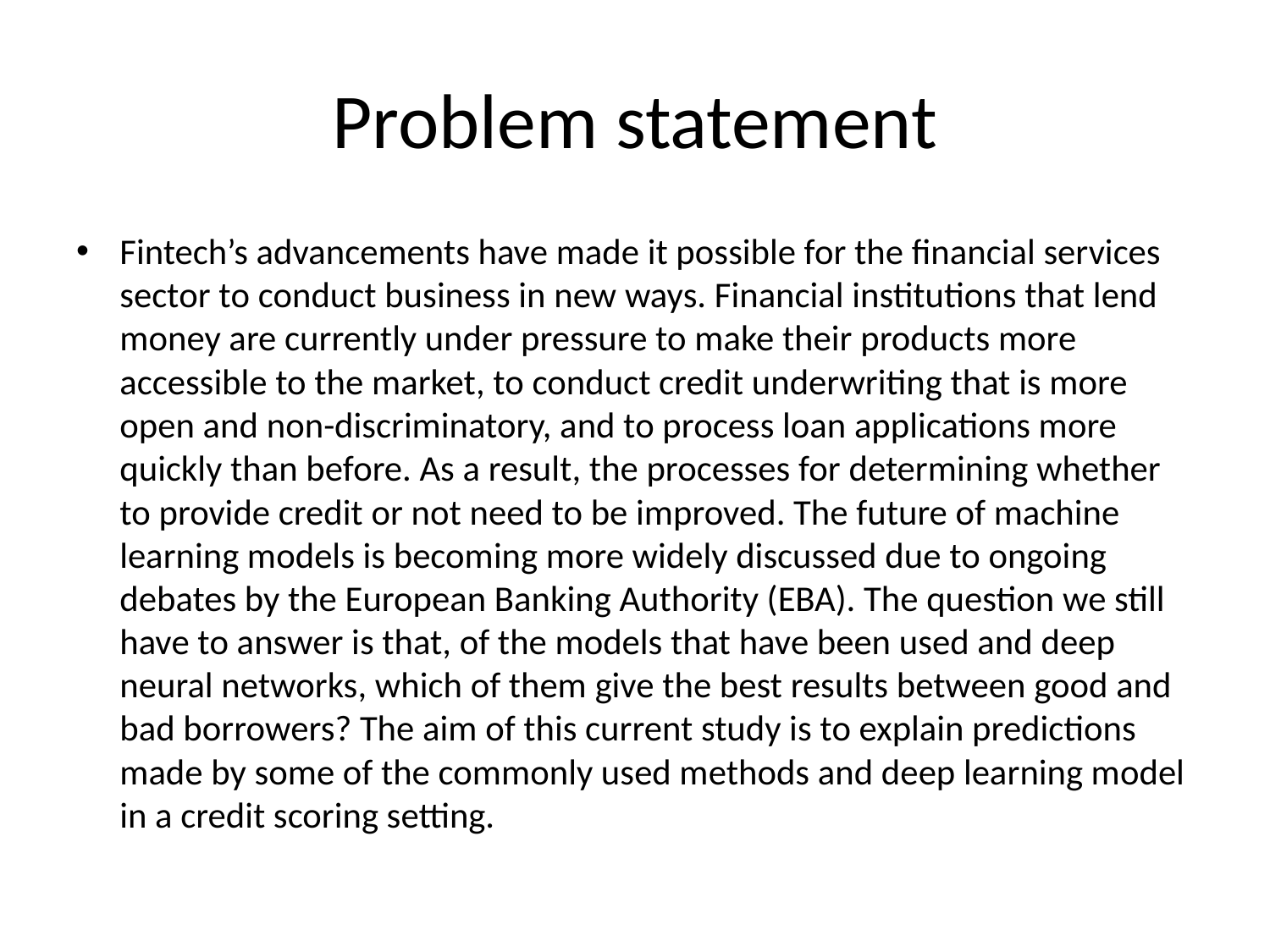

# Problem statement
Fintech’s advancements have made it possible for the financial services sector to conduct business in new ways. Financial institutions that lend money are currently under pressure to make their products more accessible to the market, to conduct credit underwriting that is more open and non-discriminatory, and to process loan applications more quickly than before. As a result, the processes for determining whether to provide credit or not need to be improved. The future of machine learning models is becoming more widely discussed due to ongoing debates by the European Banking Authority (EBA). The question we still have to answer is that, of the models that have been used and deep neural networks, which of them give the best results between good and bad borrowers? The aim of this current study is to explain predictions made by some of the commonly used methods and deep learning model in a credit scoring setting.